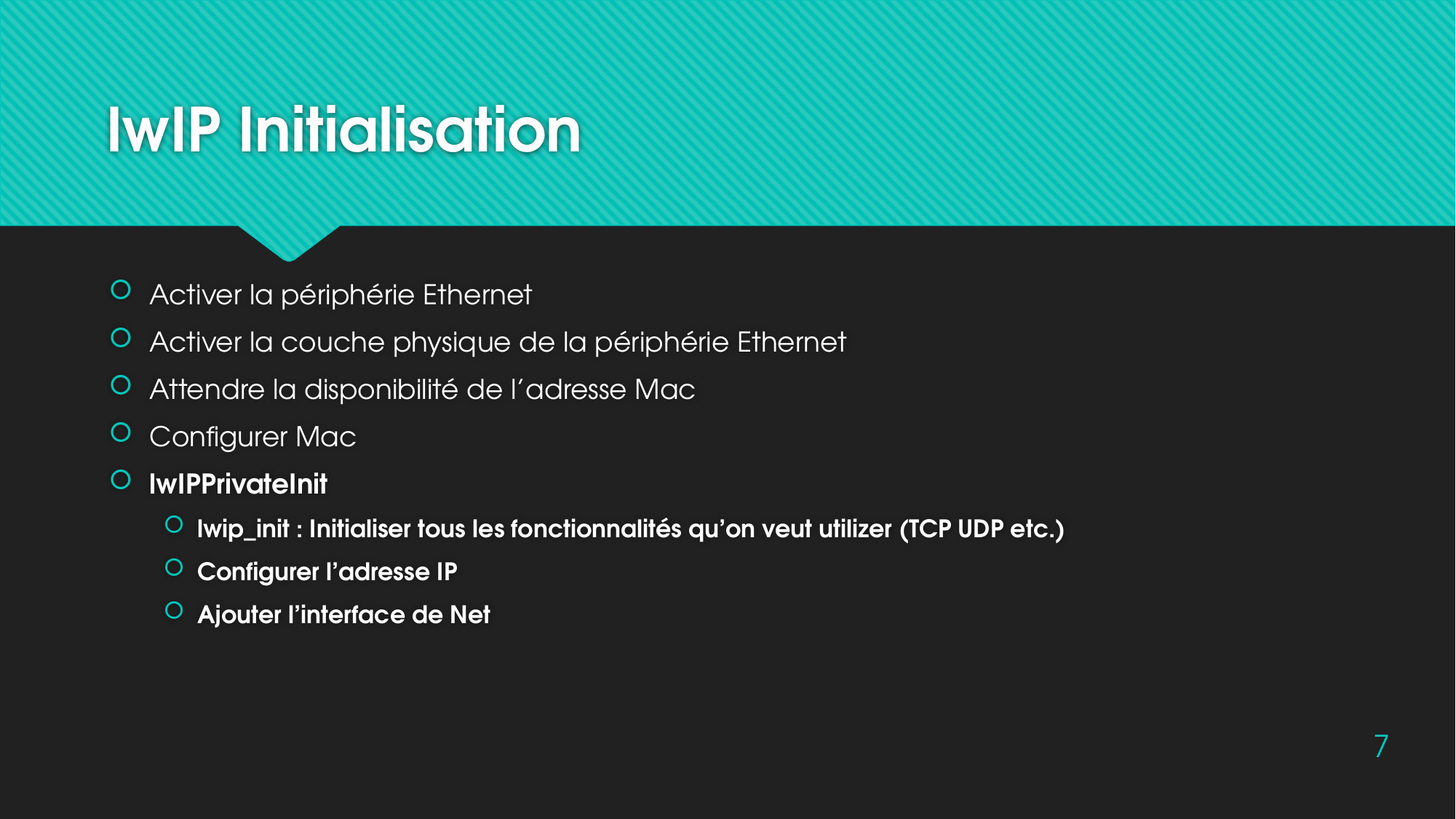

# lwIP Initialisation
Activer la périphérie Ethernet
Activer la couche physique de la périphérie Ethernet
Attendre la disponibilité de l’adresse Mac
Configurer Mac
lwIPPrivateInit
lwip_init : Initialiser tous les fonctionnalités qu’on veut utilizer (TCP UDP etc.)
Configurer l’adresse IP
Ajouter l’interface de Net

7